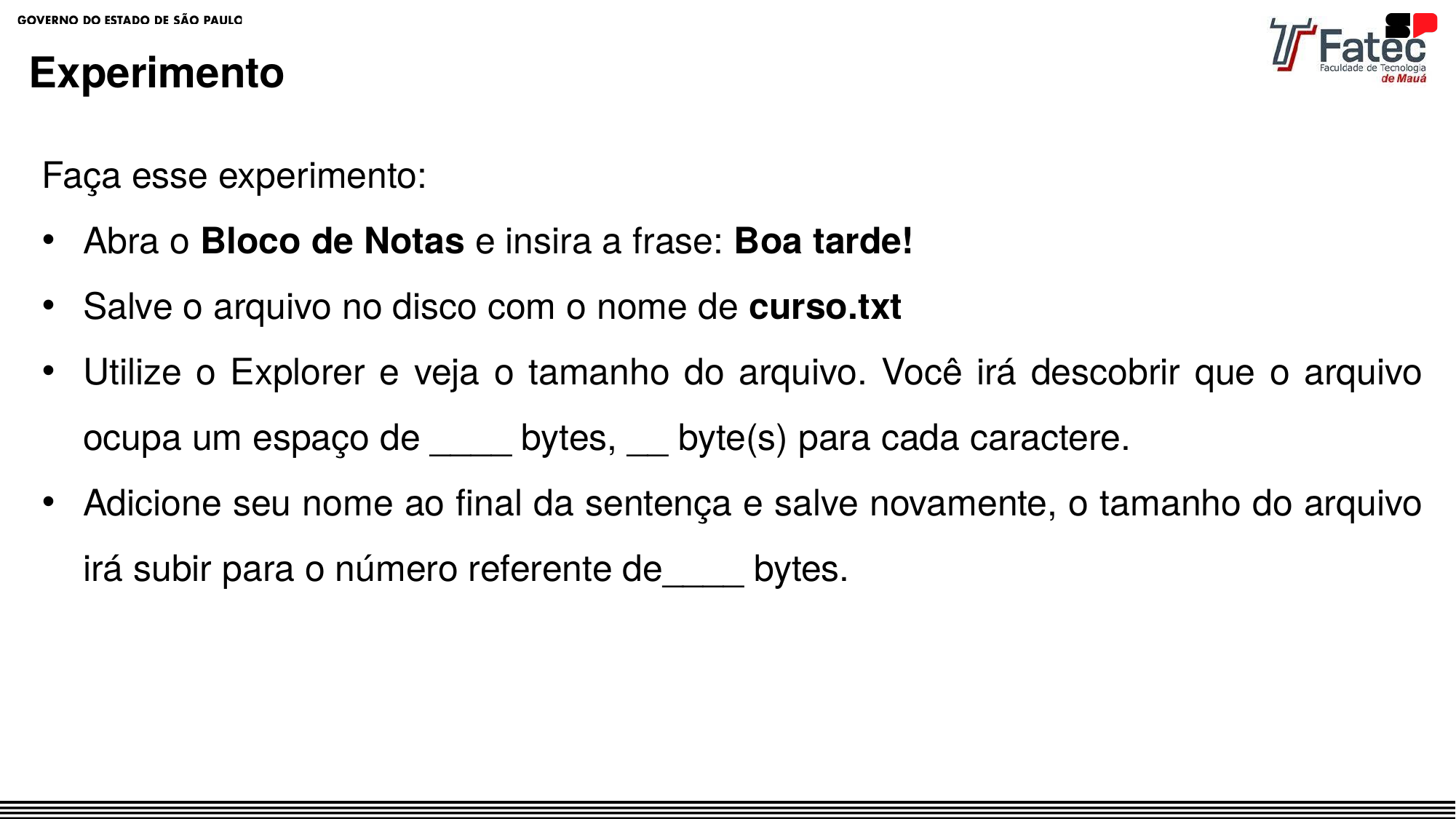

Experimento
Faça esse experimento:
Abra o Bloco de Notas e insira a frase: Boa tarde!
Salve o arquivo no disco com o nome de curso.txt
Utilize o Explorer e veja o tamanho do arquivo. Você irá descobrir que o arquivo ocupa um espaço de ____ bytes, __ byte(s) para cada caractere.
Adicione seu nome ao final da sentença e salve novamente, o tamanho do arquivo irá subir para o número referente de____ bytes.